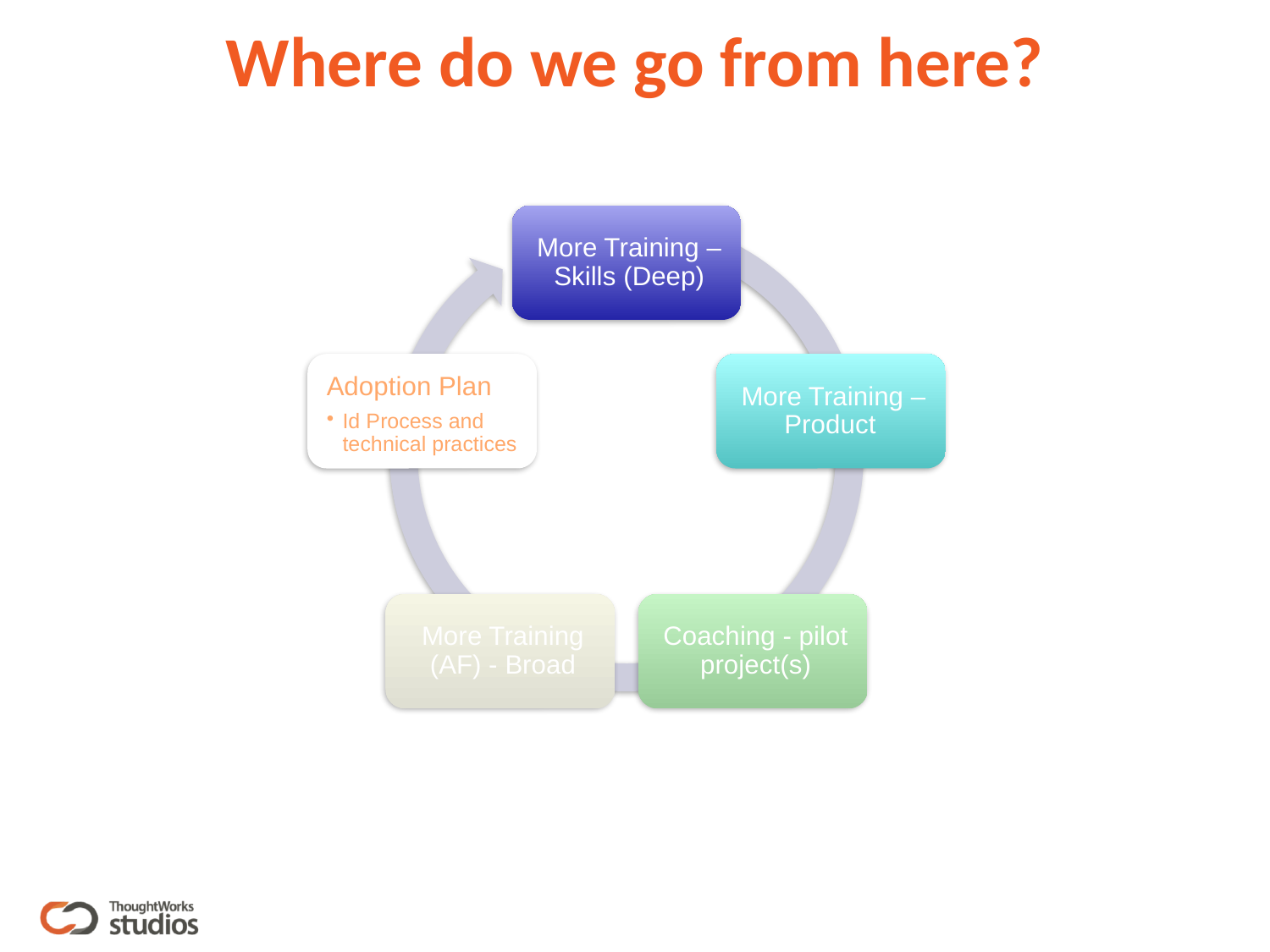

# Where do we go from here?
More Training – Skills (Deep)
More Training – Product
Coaching - pilot project(s)
More Training (AF) - Broad
Adoption Plan
Id Process and technical practices